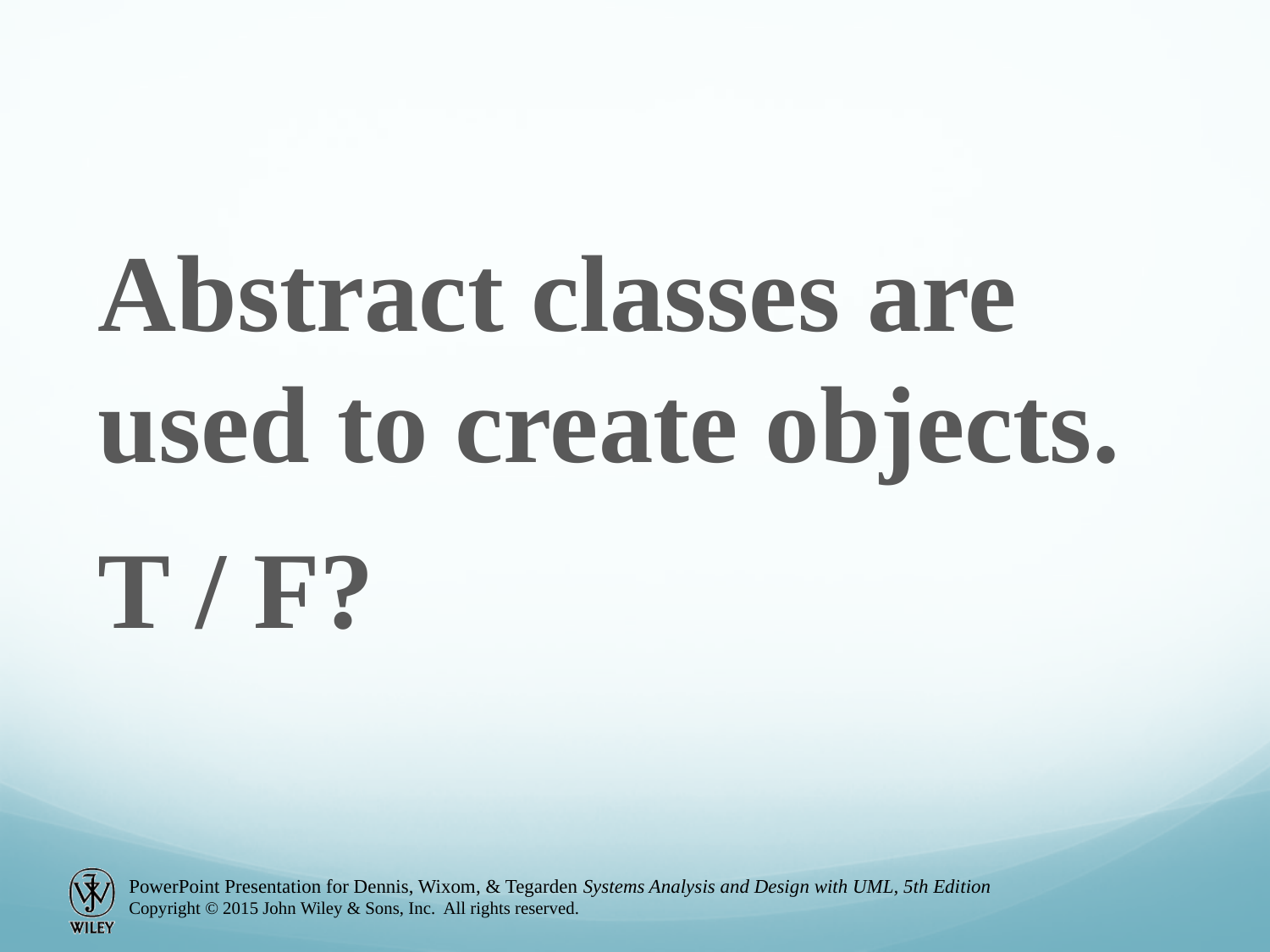

Abstract classes are used to create objects.
T / F?